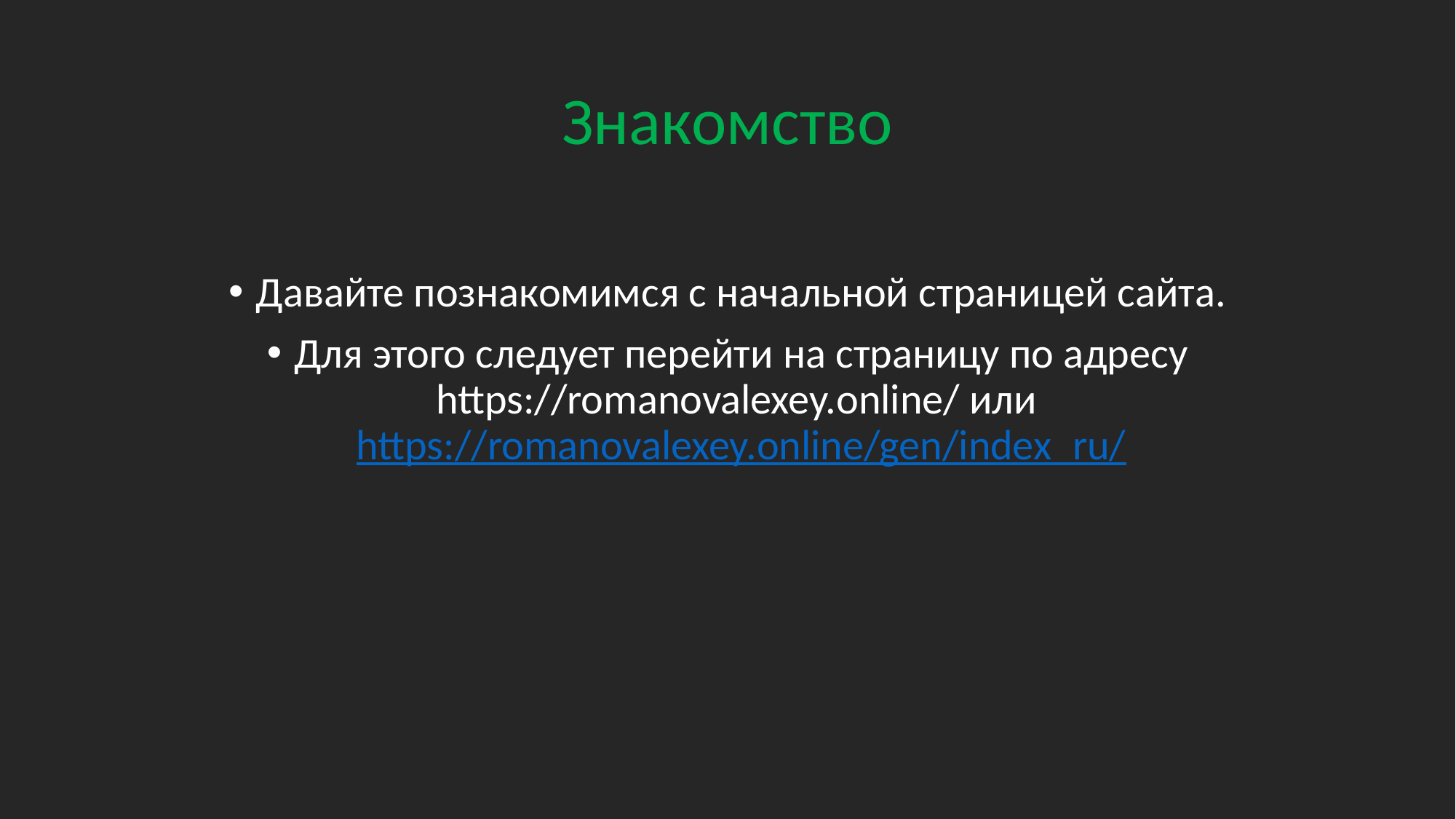

# Знакомство
Давайте познакомимся с начальной страницей сайта.
Для этого следует перейти на страницу по адресу https://romanovalexey.online/ или https://romanovalexey.online/gen/index_ru/